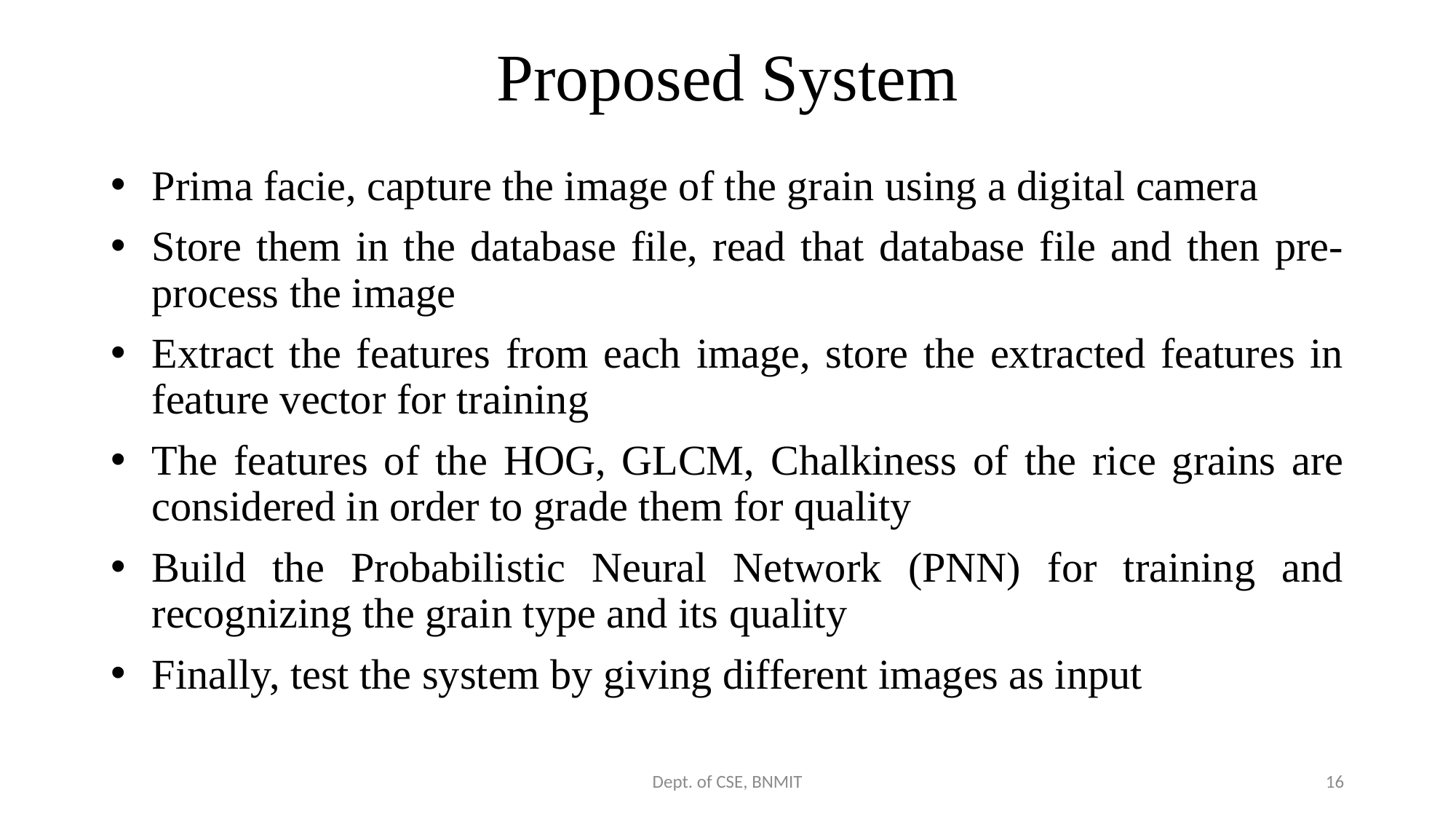

# Proposed System
Prima facie, capture the image of the grain using a digital camera
Store them in the database file, read that database file and then pre-process the image
Extract the features from each image, store the extracted features in feature vector for training
The features of the HOG, GLCM, Chalkiness of the rice grains are considered in order to grade them for quality
Build the Probabilistic Neural Network (PNN) for training and recognizing the grain type and its quality
Finally, test the system by giving different images as input
Dept. of CSE, BNMIT
16